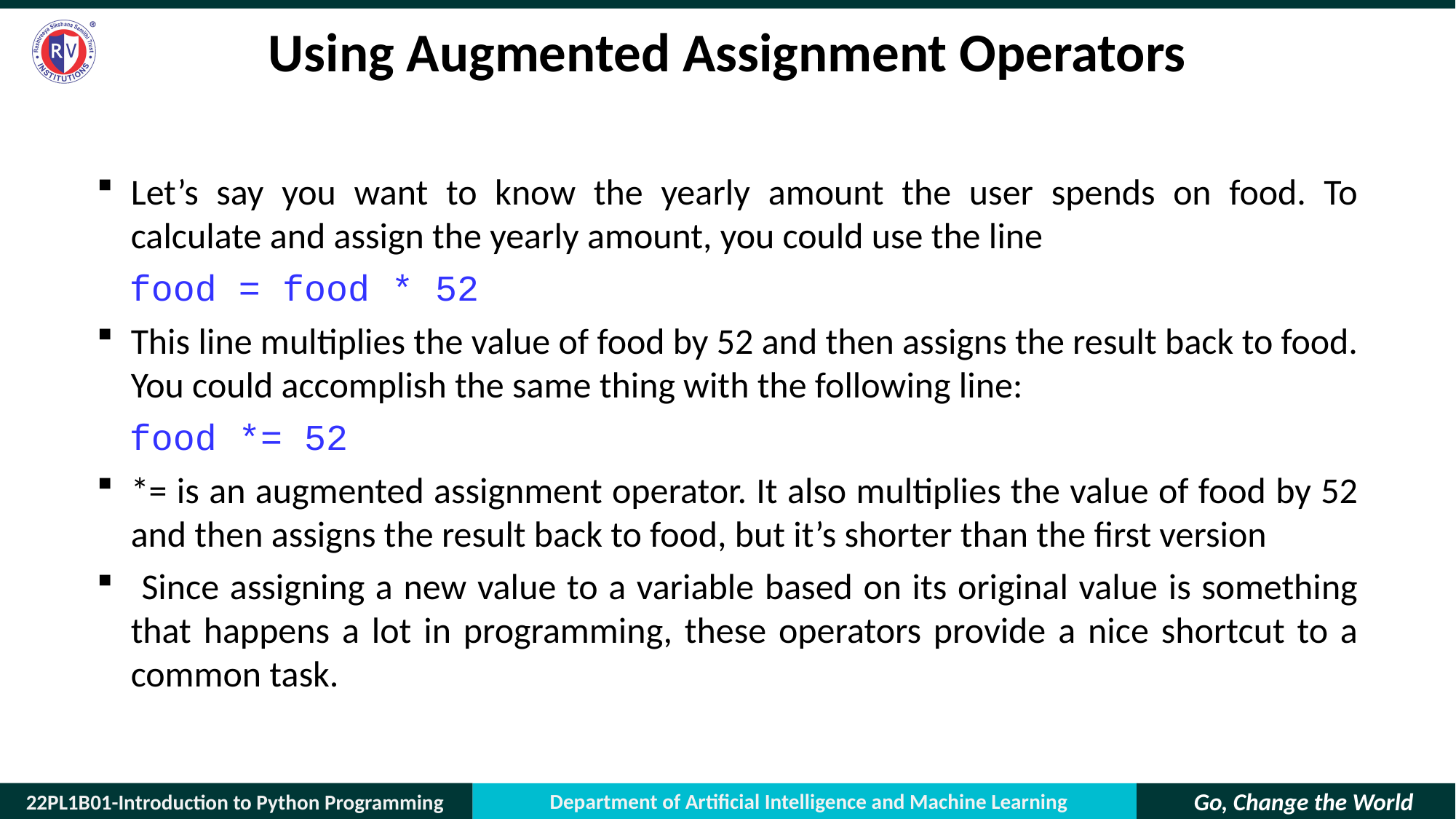

# Using Augmented Assignment Operators
Let’s say you want to know the yearly amount the user spends on food. To calculate and assign the yearly amount, you could use the line
    food = food * 52
This line multiplies the value of food by 52 and then assigns the result back to food. You could accomplish the same thing with the following line:
    food *= 52
*= is an augmented assignment operator. It also multiplies the value of food by 52 and then assigns the result back to food, but it’s shorter than the first version
 Since assigning a new value to a variable based on its original value is something that happens a lot in programming, these operators provide a nice shortcut to a common task.